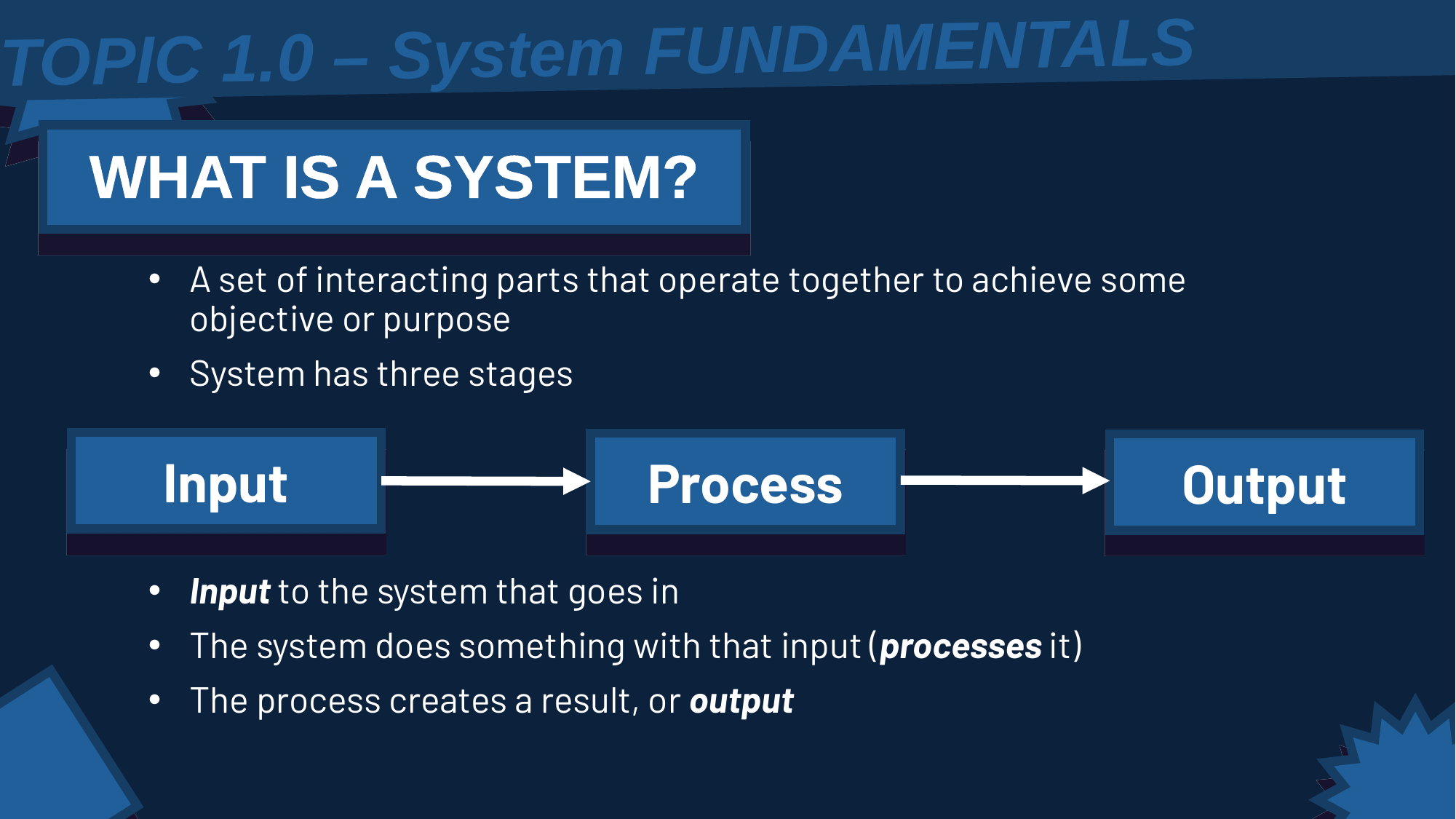

TOPIC 1.0 – System FUNDAMENTALS

WHAT IS A SYSTEM?
A set of interacting parts that operate together to achieve some objective or purpose
System has three stages

Input to the system that goes in
The system does something with that input (processes it)
The process creates a result, or output

Input
Process
Output